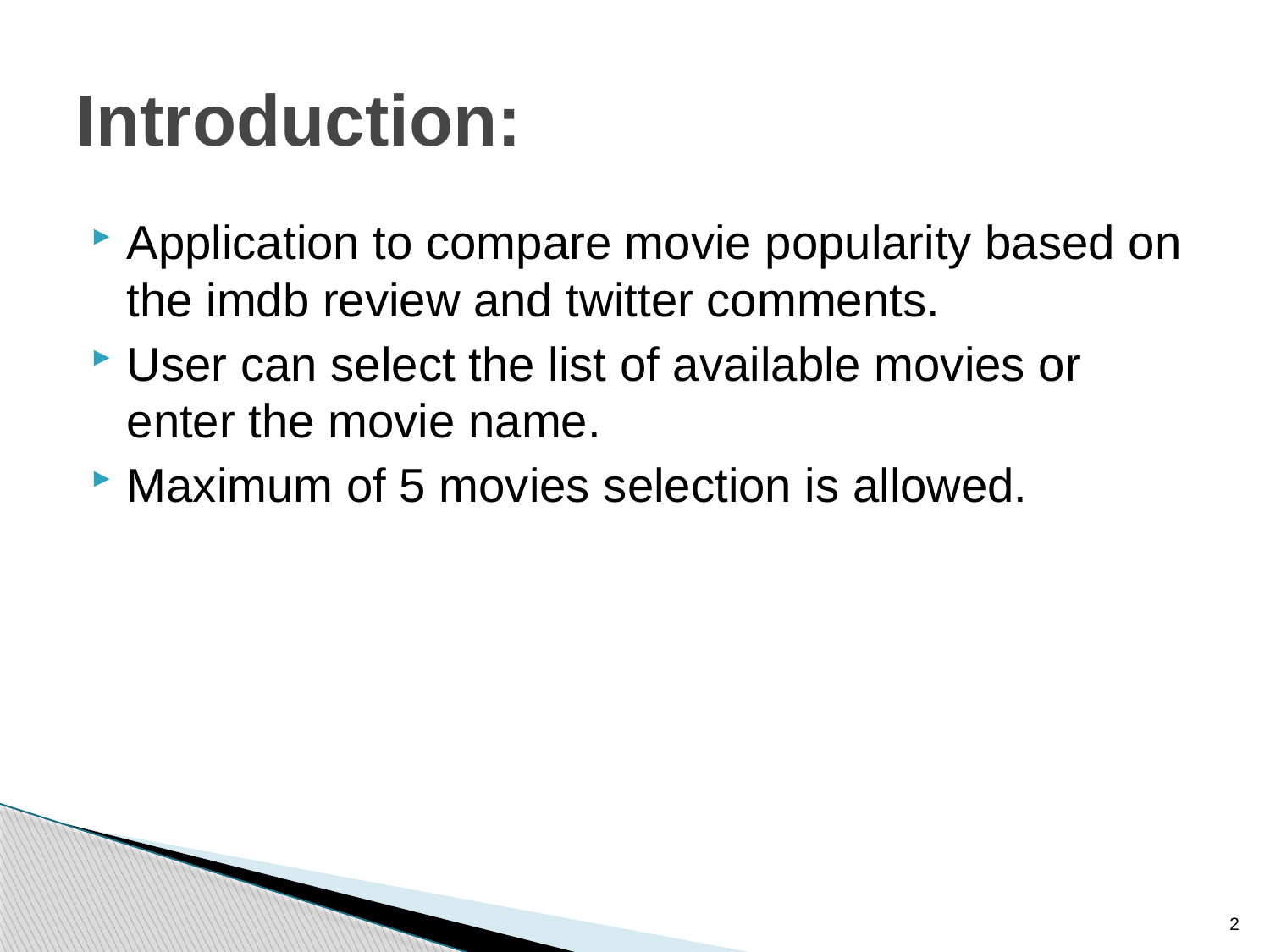

# Introduction:
Application to compare movie popularity based on the imdb review and twitter comments.
User can select the list of available movies or enter the movie name.
Maximum of 5 movies selection is allowed.
2